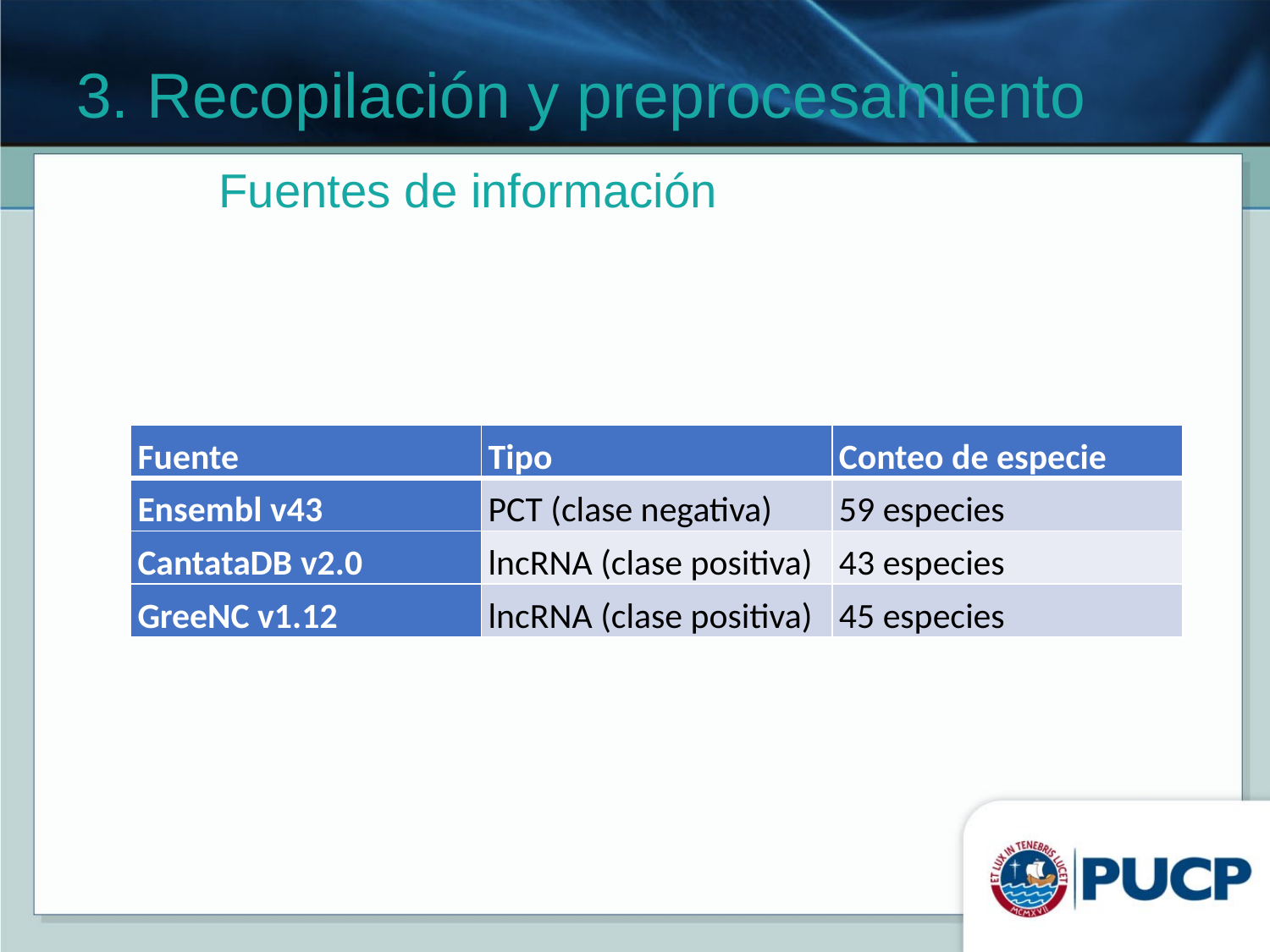

3. Recopilación y preprocesamiento
# Fuentes de información
| Fuente | Tipo | Conteo de especie |
| --- | --- | --- |
| Ensembl v43 | PCT (clase negativa) | 59 especies |
| CantataDB v2.0 | lncRNA (clase positiva) | 43 especies |
| GreeNC v1.12 | lncRNA (clase positiva) | 45 especies |